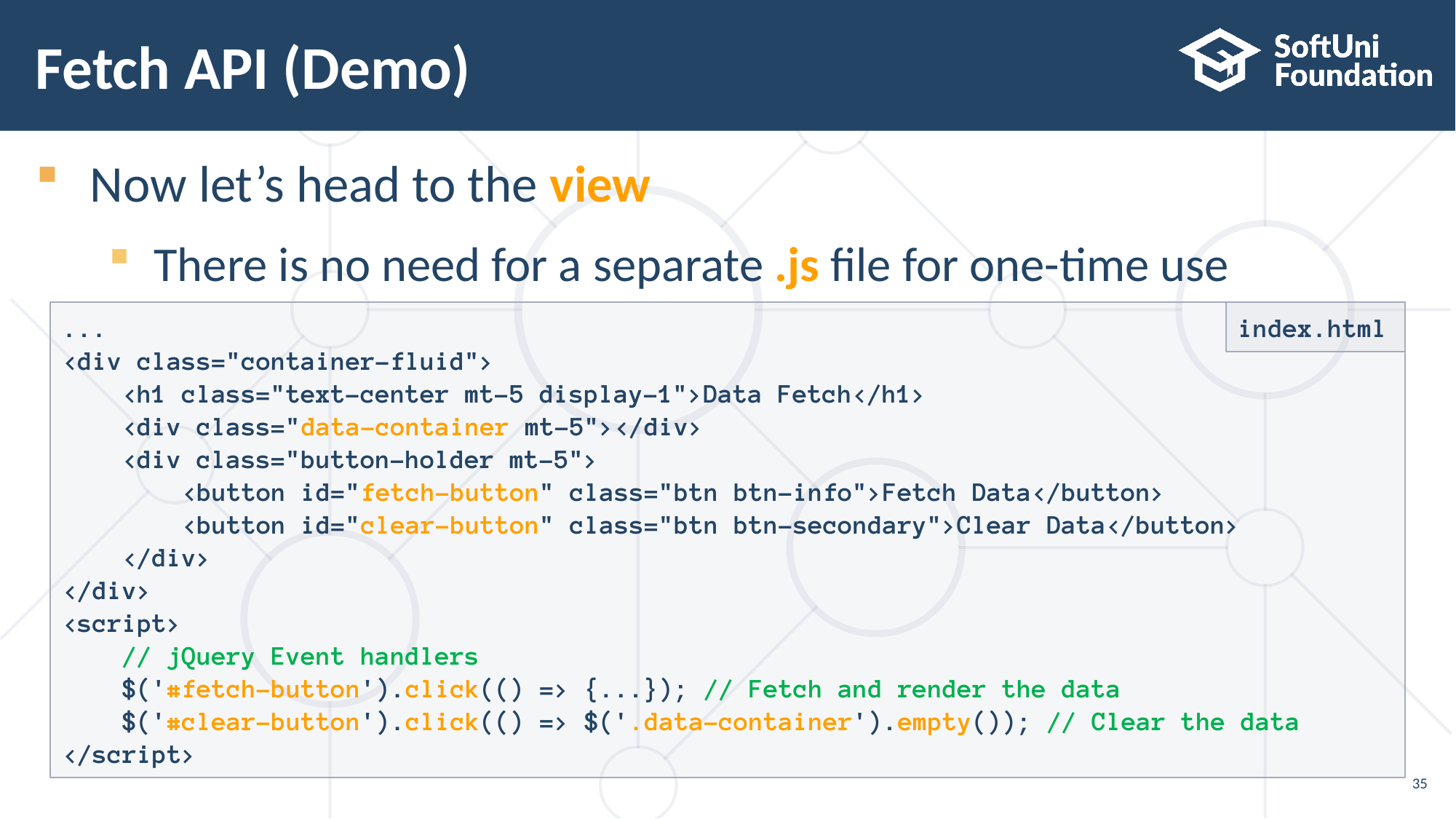

# Fetch API (Demo)
Now let’s head to the view
There is no need for a separate .js file for one-time use
...
<div class="container-fluid">
    <h1 class="text-center mt-5 display-1">Data Fetch</h1>
    <div class="data-container mt-5"></div>
    <div class="button-holder mt-5">
        <button id="fetch-button" class="btn btn-info">Fetch Data</button>
        <button id="clear-button" class="btn btn-secondary">Clear Data</button>
    </div>
</div>
<script>
    // jQuery Event handlers
    $('#fetch-button').click(() => {...}); // Fetch and render the data
    $('#clear-button').click(() => $('.data-container').empty()); // Clear the data
</script>
index.html
35